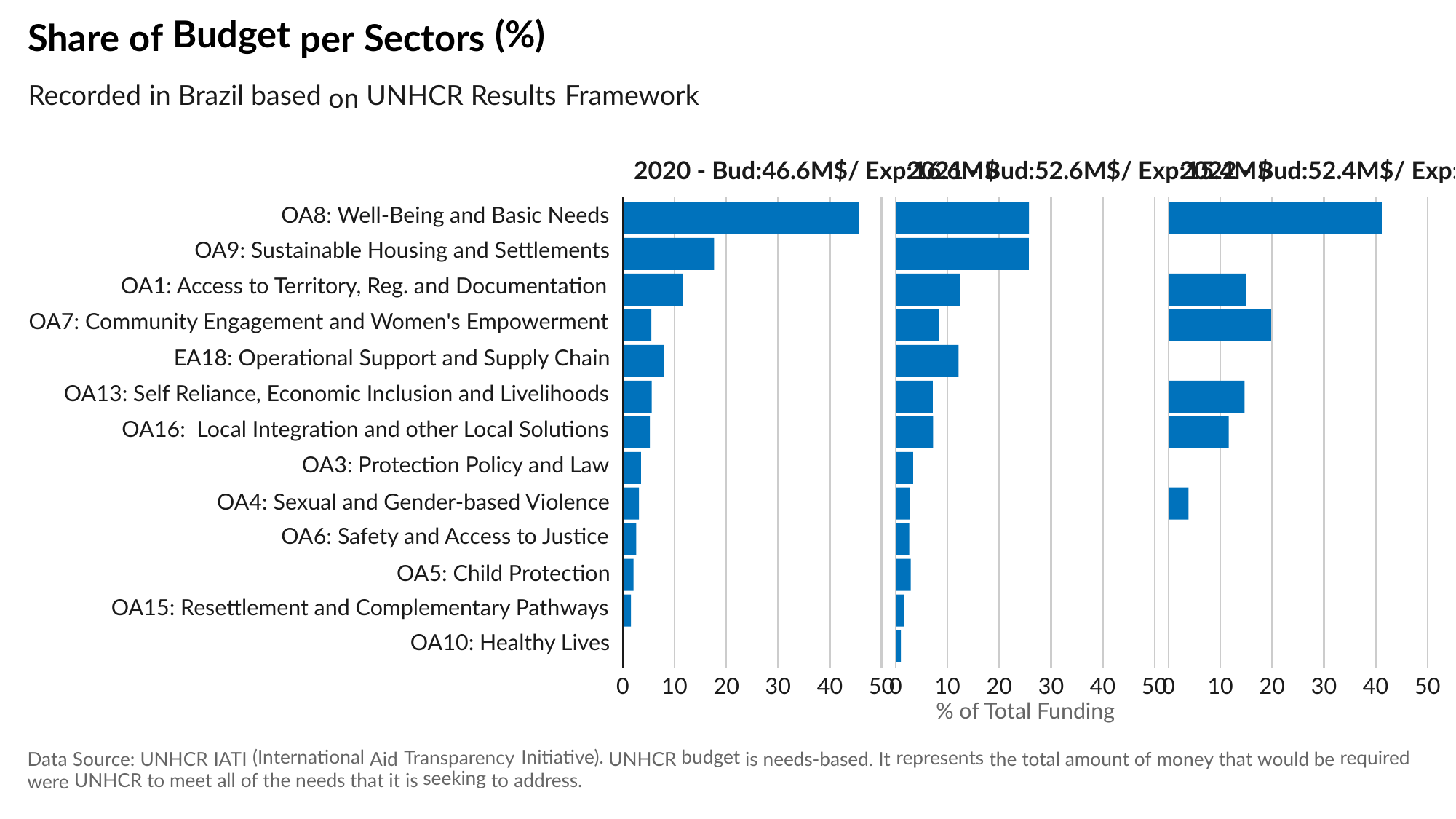

(%)
Budget
Share
of
Sectors
per
Brazil
based
Results
Framework
Recorded
UNHCR
in
on
2020 - Bud:46.6M$/ Exp:16.6M$
2021 - Bud:52.6M$/ Exp:15.4M$
2022 - Bud:52.4M$/ Exp:14.0M$

OA8: Well-Being and Basic Needs

OA9: Sustainable Housing and Settlements

OA1: Access to Territory, Reg. and Documentation

OA7: Community Engagement and Women's Empowerment

EA18: Operational Support and Supply Chain

OA13: Self Reliance, Economic Inclusion and Livelihoods

OA16:  Local Integration and other Local Solutions

OA3: Protection Policy and Law

OA4: Sexual and Gender-based Violence

OA6: Safety and Access to Justice

OA5: Child Protection

OA15: Resettlement and Complementary Pathways

OA10: Healthy Lives
30
50
30
50
30
50
0
10
20
40
0
10
20
40
0
10
20
40
% of Total Funding
(International
Initiative).
budget
required
Transparency
represents
needs-based.
the
total
that
would
Aid
be
is
of
UNHCR
UNHCR
Source:
Data
It
IATI
money
amount
seeking
all
the
needs
that
address.
it
is
of
UNHCR
to
meet
to
were